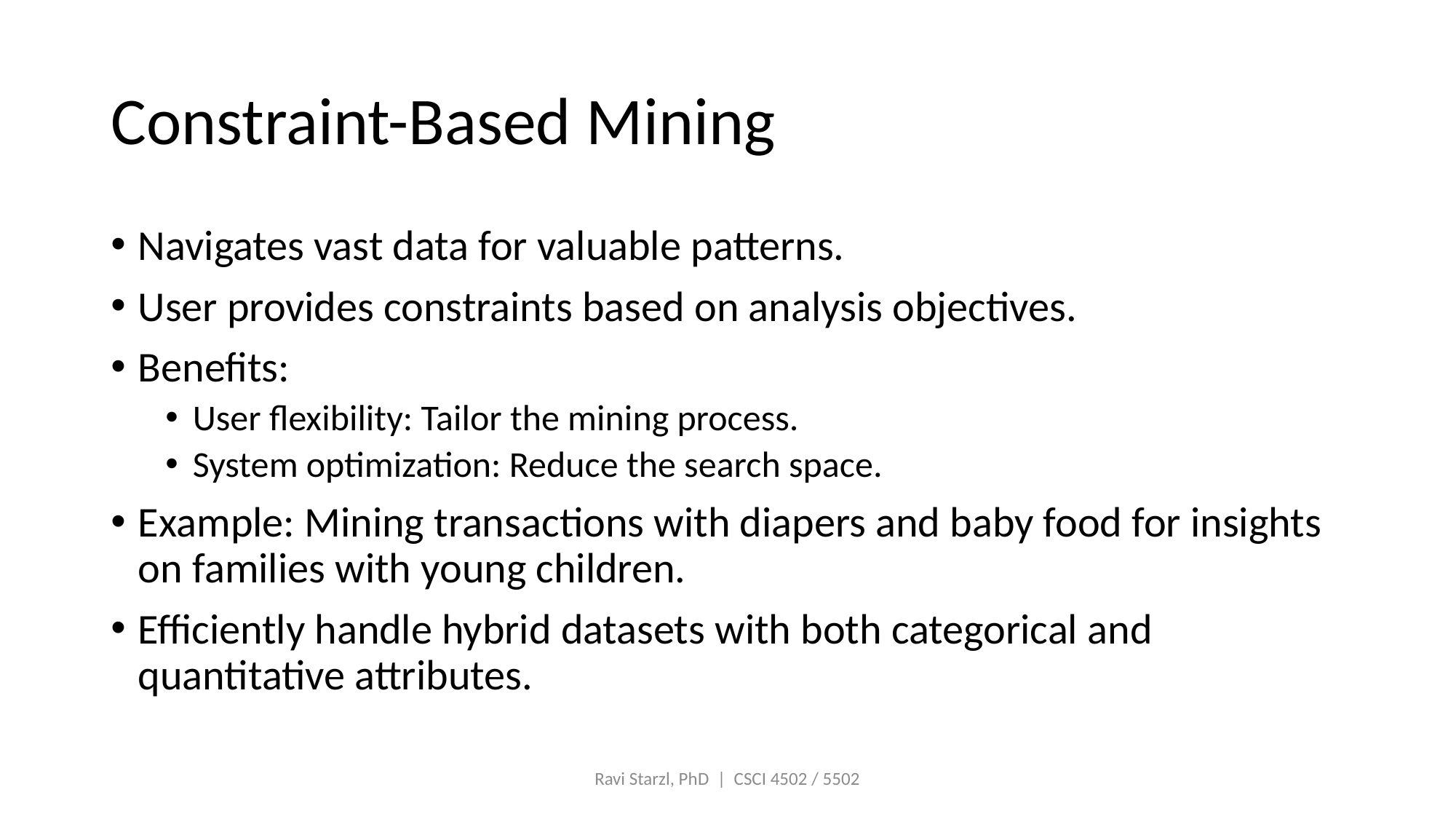

# Constraint-Based Mining
Navigates vast data for valuable patterns.
User provides constraints based on analysis objectives.
Benefits:
User flexibility: Tailor the mining process.
System optimization: Reduce the search space.
Example: Mining transactions with diapers and baby food for insights on families with young children.
Efficiently handle hybrid datasets with both categorical and quantitative attributes.

Ravi Starzl, PhD  |  CSCI 4502 / 5502